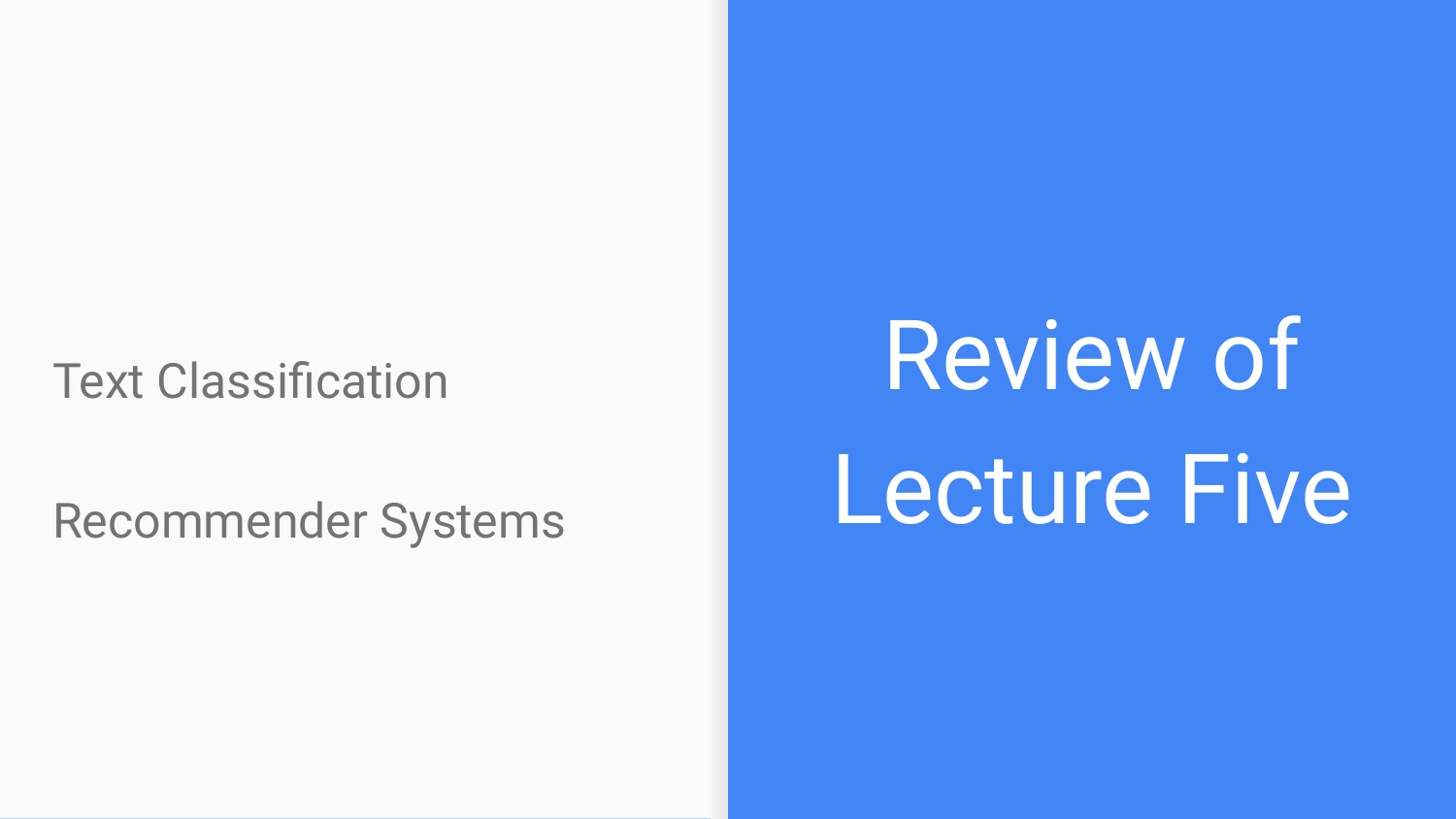

Review of Lecture Five

Text Classification

Recommender Systems